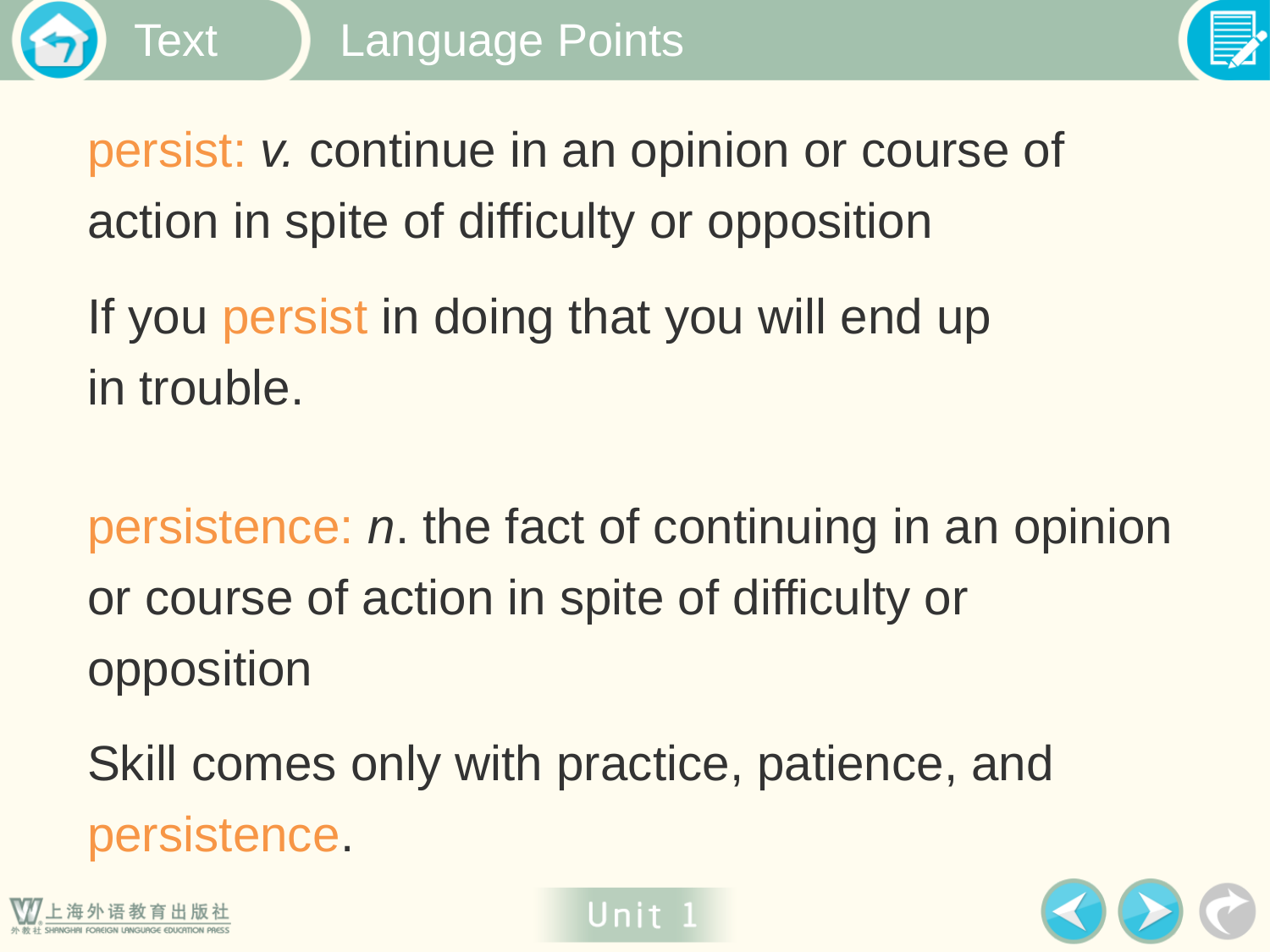

Language Points

persist: v. continue in an opinion or course of action in spite of difficulty or opposition
If you persist in doing that you will end up in trouble.
persistence: n. the fact of continuing in an opinion or course of action in spite of difficulty or opposition
Skill comes only with practice, patience, and persistence.